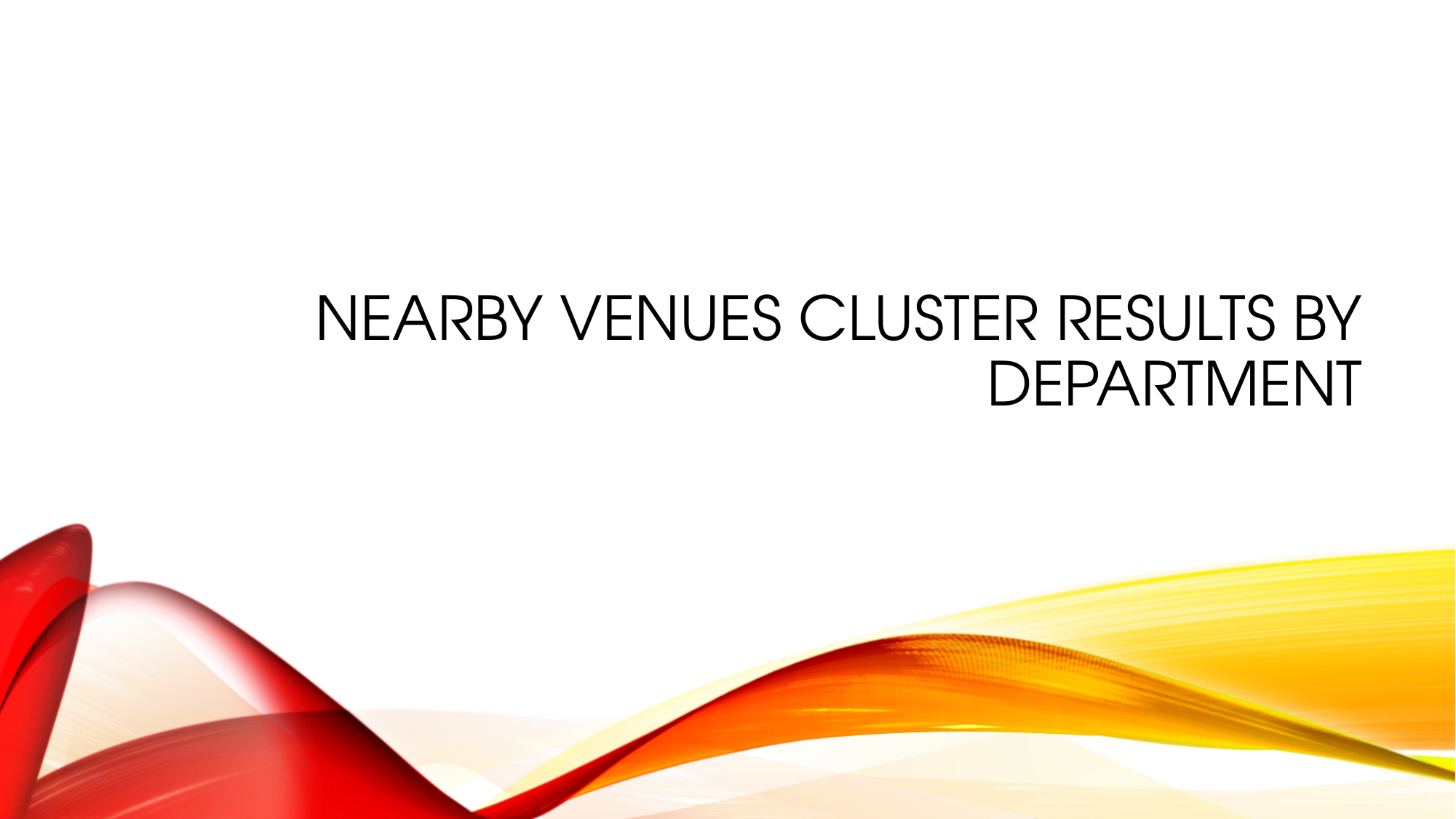

# Nearby venues cluster results by department